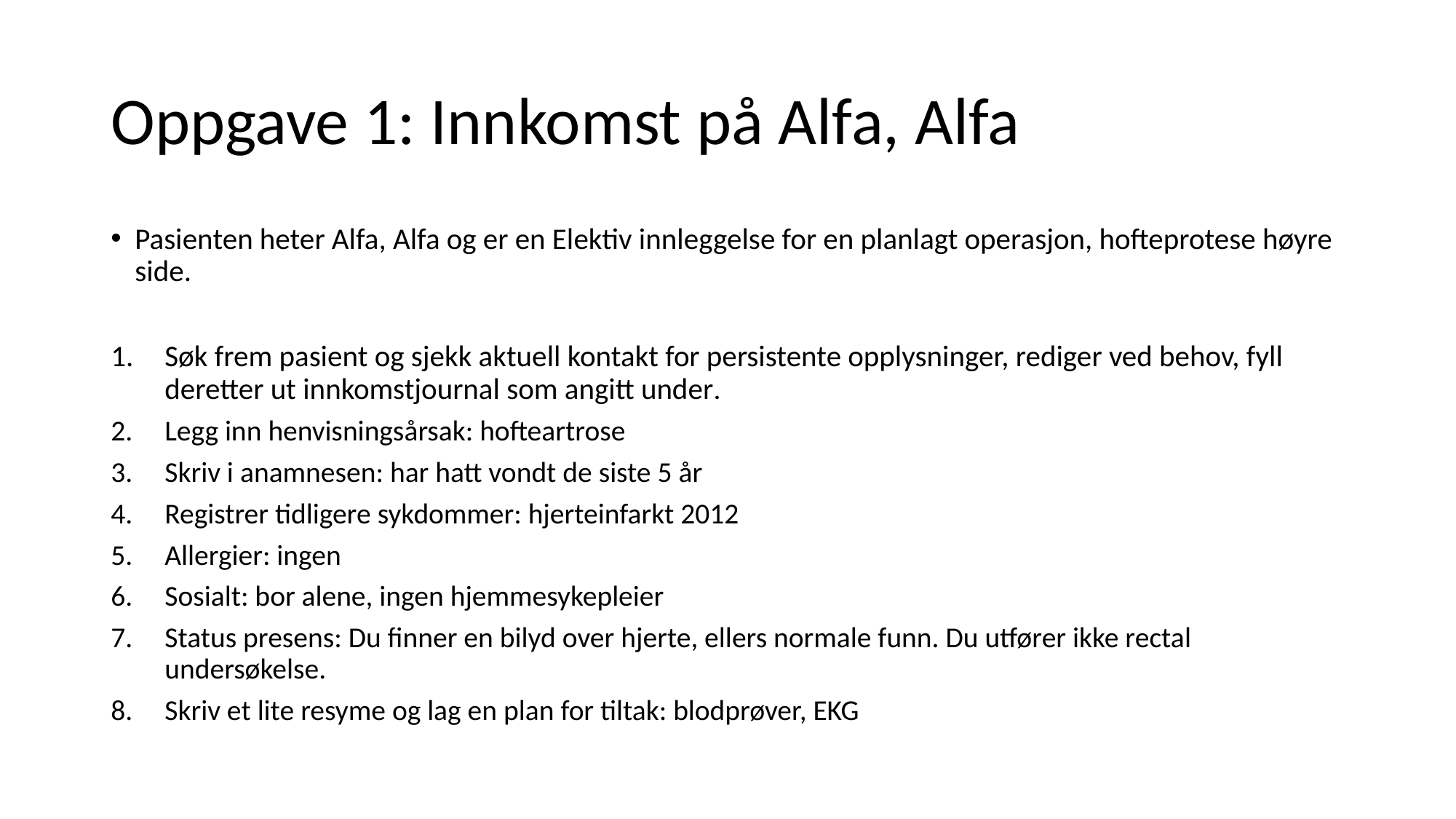

# Oppgave 1: Innkomst på Alfa, Alfa
Pasienten heter Alfa, Alfa og er en Elektiv innleggelse for en planlagt operasjon, hofteprotese høyre side.

Søk frem pasient og sjekk aktuell kontakt for persistente opplysninger, rediger ved behov, fyll deretter ut innkomstjournal som angitt under.
Legg inn henvisningsårsak: hofteartrose
Skriv i anamnesen: har hatt vondt de siste 5 år
Registrer tidligere sykdommer: hjerteinfarkt 2012
Allergier: ingen
Sosialt: bor alene, ingen hjemmesykepleier
Status presens: Du finner en bilyd over hjerte, ellers normale funn. Du utfører ikke rectal undersøkelse.
Skriv et lite resyme og lag en plan for tiltak: blodprøver, EKG